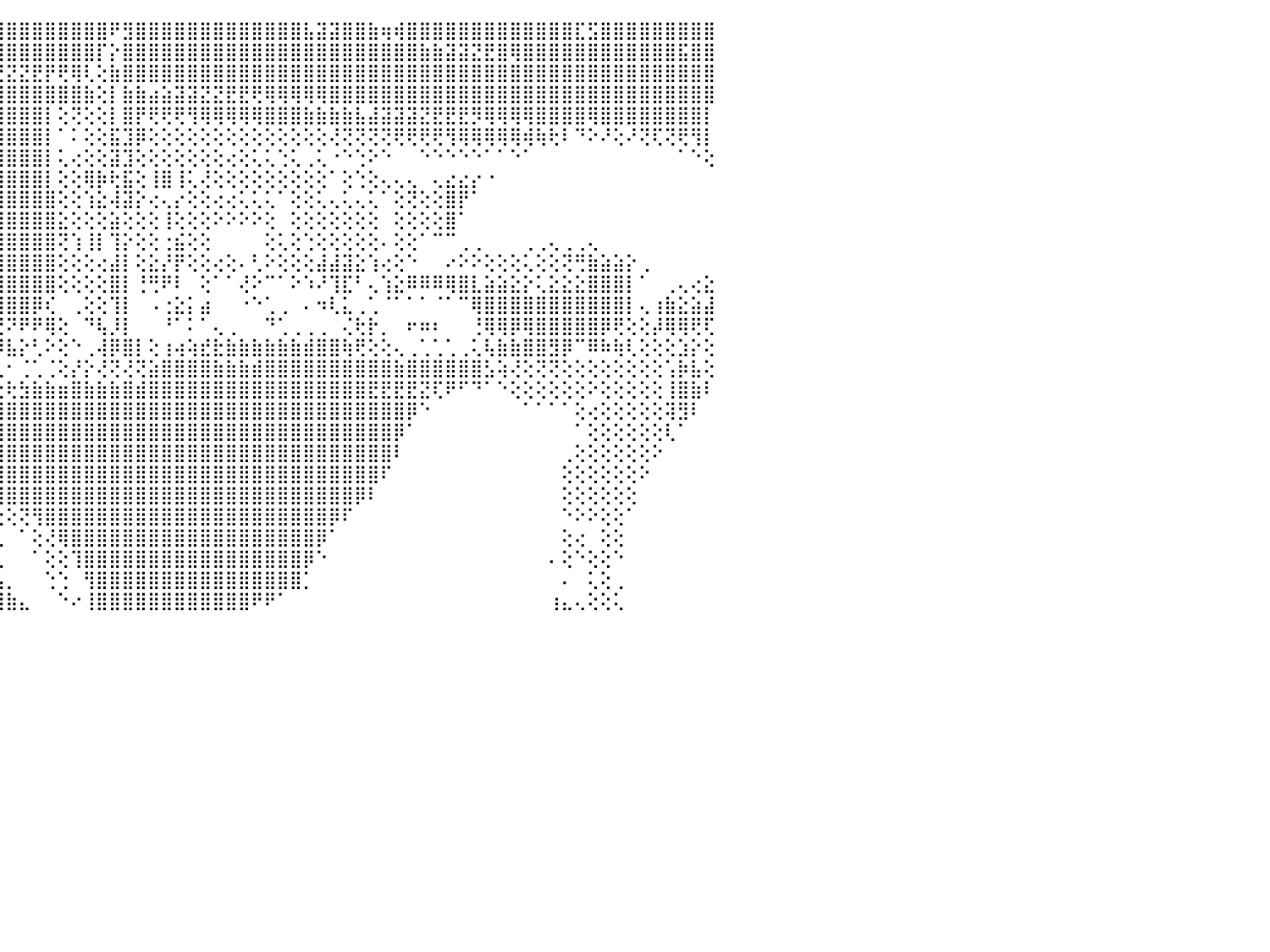

⣿⣿⣿⣿⣿⣿⣿⣿⣿⣿⣿⣿⡿⡟⢻⣷⡕⣿⡇⡕⢕⢕⣯⡕⢕⣿⣿⣇⣼⡟⢏⣱⣵⣷⣿⣿⣿⣿⣿⣿⣿⣿⣿⣿⣿⣿⣿⣿⣿⣿⣿⣿⣿⠟⣻⣿⣿⣿⣿⣿⣿⣿⣿⣿⣿⣿⣿⣿⣧⣽⣽⣿⣿⣷⢶⢾⣿⣿⣿⣿⣿⣿⣿⣿⣿⣿⣿⣿⣿⣏⣫⣿⣿⣿⣿⣿⣿⣿⣿⣿⠀
⢕⡕⢑⢝⢟⢏⢕⣿⣿⣿⢟⢝⠕⣿⣼⣿⡧⢸⡇⣗⡕⢕⢼⣿⢵⣿⣯⣥⡷⣿⣿⣿⣿⣿⣿⣿⣿⣿⣿⣿⣿⣿⣿⣿⣿⣿⣿⣿⣿⣿⣿⣿⡏⡕⣿⣿⣿⣿⣿⣿⣿⣿⣿⣿⣿⣿⣿⣿⣿⣿⣿⣿⣿⣿⣿⣿⣿⣷⣷⣽⣽⣝⣟⣿⢿⣿⣿⣿⣿⣿⣿⣿⣿⣿⣿⣿⣿⣯⣿⣿⠀
⢜⢿⣱⣿⣿⣷⢝⢏⣽⣿⣿⢕⢕⡟⢟⣷⡕⢸⣇⢿⢗⣎⣽⣷⣾⣿⣿⣿⣿⣿⣿⣿⣿⣿⣿⣿⣿⢿⣟⢻⢿⠟⢗⢙⢝⣝⣝⣟⡟⢟⢿⢇⢕⣷⣿⣿⣿⣿⣿⣿⣿⣿⣿⣿⣿⣿⣿⣿⣿⣿⣿⣿⣿⣿⣿⣿⣿⣿⣿⣿⣿⣿⣿⣿⣿⣿⣿⣿⣿⣿⣿⣿⣿⣿⣿⣿⣿⣿⣿⣿⠀
⢔⢄⣕⣼⡟⢻⢸⣇⣿⣿⣿⢷⡕⢹⣇⣿⣟⣪⣵⣷⣿⣿⣿⣿⣿⣿⣿⣿⣿⣿⡿⢿⢿⢿⠟⢟⢝⢕⢅⢔⢔⢕⣵⣵⣼⣿⣿⣿⣿⣿⣿⣷⢕⡇⣷⣷⣴⣵⣽⣽⣝⣝⣟⣟⢟⢿⢿⢿⢿⢿⣿⣿⣿⣿⣿⣿⣿⣿⣿⣿⣿⣿⣿⣿⣿⣿⣿⣿⣿⣿⣿⣿⣿⣿⣿⣿⣿⣿⣿⣿⠀
⣿⣷⢸⣿⣧⡗⣼⣿⣿⣽⡿⢞⣏⣽⣷⣿⣿⣿⣿⣿⣿⣿⣿⣿⣿⣿⢿⢏⢝⢑⢕⢕⢕⢔⢕⠕⢕⢕⢕⢕⠜⢝⣿⣿⣿⣿⣿⣿⡇⢕⢝⢕⢕⡇⣿⡟⢟⢟⢟⢻⢿⢿⢿⢿⢿⣿⣿⣿⣷⣷⣷⣷⣧⣼⣽⣽⣽⣝⣟⣟⣟⡻⢿⢿⢿⢿⣿⣿⣿⣿⢿⣿⣿⣿⣿⣿⣿⣿⣿⡇⠀
⣿⣿⣷⡝⢟⢱⣿⡿⢟⢿⣿⣿⣿⣿⣿⣿⣿⡿⢿⢟⠟⢟⢋⢝⢅⢕⢕⢕⢕⢕⢕⢕⢕⢕⢕⢕⢕⢔⢔⠀⠀⠀⢸⣿⣻⣿⣿⣿⡇⠁⠅⢕⢕⣯⣹⡿⢕⢕⢕⢕⢕⢕⢕⢕⢕⢕⢕⢕⢕⢕⢜⢝⢝⢝⢝⢟⢟⢟⢟⢻⢿⢿⢿⢿⢿⢾⢷⢗⠇⠙⠕⠜⢕⠜⢝⢏⢝⢟⢻⡇⠀
⢝⢿⣿⣇⢕⢜⢝⢕⣵⣾⣿⣿⢟⠛⢏⢙⢕⢕⢕⢔⢕⢕⢕⢕⢕⢕⢕⢕⢔⢔⢕⠕⠑⠑⠑⠑⠑⠑⠑⠀⠀⠀⢸⣿⣿⣿⣿⣿⡇⢅⢔⢕⢕⣽⣹⢕⢕⢕⢕⢕⢕⢕⢔⢕⢅⢅⢑⢅⢀⢅⠐⠑⢑⠕⠑⠀⠀⠑⠑⠑⠑⠑⠁⠁⠑⠁⠀⠀⠀⠀⠀⠀⠀⠀⠀⠀⠀⠁⠑⢕⠀
⢕⢔⢝⢿⣿⣷⣷⣿⣷⢕⢅⢕⢔⢕⢕⢕⢕⢅⠀⠑⠕⠑⠑⠑⠑⢜⣳⣧⣕⡕⠀⠀⠀⠀⢀⢀⠀⢕⠀⢄⢄⢰⣾⣿⣿⣿⣿⣿⡇⢕⢕⢿⡷⢗⣯⢕⢸⣿⢸⢅⢜⢕⢕⢕⢕⢕⢕⢕⢕⢕⠁⢕⢑⢕⢄⢄⢄⠀⢄⣔⣔⡔⠐⠀⠀⠀⠀⠀⠀⠀⠀⠀⠀⠀⠀⠀⠀⠀⠀⠀⠀
⢕⢕⢕⢕⢜⢝⢝⢕⢕⢕⢁⢀⢕⢕⢅⢱⢕⢕⢔⠀⠀⢀⢄⠄⣤⢜⣾⣿⣿⣏⠔⠕⠕⠀⠕⠕⠑⢕⢕⢕⢕⢈⣹⣿⣿⣿⣿⣿⣿⢕⢕⢱⣕⢼⣽⡕⢔⢄⡔⢕⢕⢔⢔⢅⢅⢅⠁⢕⢕⢅⢄⢅⢄⢅⠁⢕⢝⢕⢕⣿⡟⠁⠀⠀⠀⠀⠀⠀⠀⠀⠀⠀⠀⠀⠀⠀⠀⠀⠀⠀⠀
⢕⢕⢕⢕⢕⢕⢜⢝⢟⢕⢕⢕⣕⣱⡕⢜⢕⢕⢕⠕⠑⢑⢑⢕⢉⢕⢽⣿⣿⣮⢔⢔⢔⢔⢹⢸⡇⡇⢕⢕⢕⢕⣿⣿⢿⣿⣿⣿⣿⣕⢕⢕⢕⣵⢕⢕⢕⢸⢕⢕⢕⠕⠕⠕⠕⢕⠀⢕⢕⢕⢕⢕⢕⢕⠀⢕⢕⢕⢕⣿⠁⠀⠀⠀⠀⠀⠀⠀⠀⠀⠀⠀⠀⠀⠀⠀⠀⠀⠀⠀⠀
⢕⢕⢕⢕⢕⢕⢕⢕⢕⢕⢕⢕⣿⣿⣕⡕⢕⢕⢕⢕⢕⢕⢕⢕⠀⢕⢜⣽⣭⣽⢕⢑⢕⢕⢸⢸⡇⡕⢕⢕⢕⠀⢟⢎⣿⣿⣿⣿⣿⢝⢱⢸⡇⢹⡕⢕⢕⢐⣮⢕⢕⠀⠀⠀⠀⢕⢅⢕⢑⢕⢕⢕⢕⢕⠄⢕⢕⠁⠉⠉⢀⢀⠀⠀⠀⢀⢀⢄⢀⢀⢄⠀⠀⠀⠀⠀⠀⠀⠀⠀⠀
⢕⢕⢕⢕⢕⢕⢕⢕⢵⢾⡝⢝⠙⠋⠙⡣⢵⢷⢷⢷⡷⠷⠗⠗⠕⠑⠵⢸⣯⣟⡕⠕⢕⢱⠔⠑⠕⠕⢕⢕⢕⠀⢜⡪⣿⣿⣿⣿⣿⢕⢕⢕⢔⣼⡇⢕⣕⡜⡟⢕⢕⢔⢕⠄⢃⠕⢕⢕⢕⣼⣼⣽⣕⢱⢔⢕⠑⠀⠀⠔⠕⠕⢕⢕⢕⢅⢕⢕⢝⢛⣷⣵⣵⡕⢀⠀⠀⠀⠀⠀⠀
⢕⠑⠑⢑⣑⣥⣗⢕⢱⠕⢇⠑⣱⢔⣎⣕⣕⣕⣵⢾⣹⣵⣕⣀⡀⢀⡀⢈⢃⢏⢇⠕⢕⣑⡕⢕⢕⢕⢕⢕⠕⠐⢱⣮⣼⣿⣿⣿⣿⢕⢕⢕⢕⣿⡇⢘⢛⠟⠇⠀⢕⠁⠁⢜⠕⠉⠁⠕⠱⠜⢹⣏⠃⢄⢱⣕⠿⠿⠿⢿⣿⣇⣵⣵⣕⡕⢅⣕⣕⣕⣿⣿⣿⡇⠁⠀⢀⢄⢔⣕⠀
⠀⠀⠐⠀⠐⠞⢄⢐⠔⢤⡕⡐⢿⣿⣿⣿⡿⢿⣿⣿⣷⣷⣾⣿⣿⣿⣿⣷⣿⡇⢕⢆⢸⣿⡇⡕⡕⢕⠄⠐⠔⠄⢕⣿⣿⣿⣿⡿⢎⠀⢀⢕⢕⢹⡇⠀⠠⢐⣕⡅⣴⠀⠀⠐⠑⢁⢀⠀⠄⠲⢇⣅⢀⢁⠈⠁⠁⠁⠈⠁⠉⢿⣿⣿⣿⣿⣿⣿⣿⣿⣿⣿⣿⡇⢄⢰⣷⣕⣵⣼⠀
⢄⣄⣄⢄⢄⢕⠁⢑⢔⠑⢑⠁⠘⢛⢿⢿⠑⠁⠿⠿⢿⠿⠿⠿⠿⠟⠟⠟⠛⢇⢕⠀⠁⠁⠱⠇⠁⠈⠁⠐⠀⠀⢑⣔⢜⠝⠟⠟⢿⢕⠀⠙⢧⡸⡇⠀⠀⠘⠁⠅⠁⢄⢀⠀⠀⠙⢁⢀⢀⢀⠀⢌⢗⡗⡀⠀⠖⠶⠆⠀⠀⢘⢿⢿⡿⢿⣿⣿⣿⣿⣿⡿⢟⢕⢕⡼⢿⢿⢟⢏⠀
⣞⡵⣺⣿⣷⣳⣶⣰⣵⠤⣄⢄⢀⠐⠐⠀⠄⠀⠀⠀⠈⠉⠁⠁⠁⠁⠉⠀⢀⣕⣕⣕⣕⣕⢕⢕⢅⣔⣔⣈⣅⣄⡞⠟⠿⣧⡕⢃⠕⢕⠑⢀⢼⡿⣿⡇⢕⢰⢴⢵⣞⣗⣷⣷⣷⣷⣷⣷⣾⣿⣿⢷⢟⢕⢕⢄⢀⢁⢁⢁⢀⢅⢧⣷⣷⣿⣿⣻⡿⠉⠿⠷⢷⢇⢕⢕⢕⣱⡕⢕⠀
⢜⢿⣿⣾⣿⣿⣿⣿⣿⣿⣿⣿⣷⣧⣵⡶⢰⢄⢄⢄⢄⢄⢔⣔⣔⣔⣐⣔⡄⣗⣿⣿⣿⣿⣿⣿⣿⣷⣾⣿⣽⣽⡕⠜⢂⠂⢈⢁⢈⢕⡜⡕⢜⢝⢜⢝⣵⣿⣿⣿⣿⣷⣷⣷⣾⣿⣿⣿⣿⣿⣿⣿⣿⣿⣿⣷⣿⣿⣿⣿⣿⣿⣣⢵⢜⢕⢝⢝⢕⢕⢕⢕⢕⢕⢕⢕⢡⡷⣧⢕⠀
⠕⢜⣿⣿⣿⣿⣿⣿⣿⣿⣿⣿⣿⣿⣿⣿⣿⣿⣶⣷⣿⣿⣿⣿⣿⣿⣿⣿⣿⣿⣿⣿⣿⣿⣿⣿⣿⣿⣟⢟⢟⡫⢕⢔⢔⢗⣳⣷⣷⣶⣿⣷⣷⣷⣿⣾⣿⣿⣿⣿⣿⣿⣿⣿⣿⣿⣿⣿⣿⣿⣿⣿⣿⣟⣟⣟⣟⣝⢏⠟⠋⠙⠁⠑⢕⢕⢕⢕⢕⢕⠕⢕⢕⢕⢕⢕⢸⣿⣷⠇⠀
⢄⢕⢹⣿⣿⣿⣿⣿⣿⣿⣿⣿⣿⣿⣿⣿⣿⣿⣿⣿⣿⣿⢿⣿⣿⣿⣿⣿⣿⣿⣿⣿⣿⣿⣿⣿⣿⣿⣿⣿⣿⣷⣷⣾⣿⣿⣿⣿⣿⣿⣿⣿⣿⣿⣿⣿⣿⣿⣿⣿⣿⣿⣿⣿⣿⣿⣿⣿⣿⣿⣿⣿⣿⣿⣿⣿⡿⠑⠀⠀⠀⠀⠀⠀⠀⠁⠁⠁⠁⢕⢔⢕⢕⢕⢕⢕⢽⣻⠇⠀⠀
⠑⢕⢕⣿⣿⣿⣿⣿⣿⣿⣿⣿⣿⣿⣿⣿⣿⣿⣿⣿⣷⣾⣿⣿⣿⣿⣿⣿⣿⣿⣿⣿⣿⣿⣿⣿⣿⣿⣿⣿⣿⣿⣿⣿⣿⣿⣿⣿⣿⣿⣿⣿⣿⣿⣿⣿⣿⣿⣿⣿⣿⣿⣿⣿⣿⣿⣿⣿⣿⣿⣿⣿⣿⣿⣿⡿⠁⠀⠀⠀⠀⠀⠀⠀⠀⠀⠀⠀⠀⠁⢕⢕⢕⢕⢕⢕⢇⠁⠀⠀⠀
⠀⠑⢕⢸⣿⣿⣿⣿⣿⣿⣿⣿⣿⣿⣿⣿⣿⣿⣿⣿⣿⣿⣿⣿⣿⣿⣿⣿⣿⣿⣿⣿⣿⣿⣿⣿⣿⣿⣿⣿⣿⣿⣿⣿⣿⣿⣿⣿⣿⣿⣿⣿⣿⣿⣿⣿⣿⣿⣿⣿⣿⣿⣿⣿⣿⣿⣿⣿⣿⣿⣿⣿⣿⣿⣿⠇⠀⠀⠀⠀⠀⠀⠀⠀⠀⠀⠀⠀⢀⢕⢕⢕⢕⢕⢕⠕⠀⠀⠀⠀⠀
⠀⠀⠕⢕⢿⣿⣿⣿⣿⣿⣿⣿⣿⣿⣿⣿⣿⣿⣿⣿⣿⣿⣿⣿⣿⣿⣿⣿⣿⣿⣿⣿⣿⣿⣿⣿⣿⣿⣿⣿⣿⣿⣿⣿⣿⣿⣿⣿⣿⣿⣿⣿⣿⣿⣿⣿⣿⣿⣿⣿⣿⣿⣿⣿⣿⣿⣿⣿⣿⣿⣿⣿⣿⣿⠏⠀⠀⠀⠀⠀⠀⠀⠀⠀⠀⠀⠀⠀⢕⢕⢕⢕⢕⢕⠕⠀⠀⠀⠀⠀⠀
⠀⠀⠀⠑⢜⣿⣿⣿⣿⣿⣿⣿⣿⣿⣿⣿⣿⣿⣿⣿⣿⣿⣿⣿⣿⣿⣿⣿⣿⣿⣿⣿⣿⣿⣿⣿⣿⣿⣿⣿⣿⣿⣿⣿⣿⣿⣿⣿⣿⣿⣿⣿⣿⣿⣿⣿⣿⣿⣿⣿⣿⣿⣿⣿⣿⣿⣿⣿⣿⣿⣿⣿⡿⠇⠀⠀⠀⠀⠀⠀⠀⠀⠀⠀⠀⠀⠀⠀⢕⢕⢕⢕⢕⢕⠀⠀⠀⠀⠀⠀⠀
⠀⠀⠀⠀⠁⢹⣿⣿⣿⣿⣿⣿⣿⣿⣿⣿⣿⣿⣿⣿⣿⣿⣿⣿⣿⣿⣿⣿⣿⣿⣿⣿⣿⣿⣿⣿⣿⣿⣿⣿⣿⣿⣿⡏⢕⢕⢝⢻⣿⣿⣿⣿⣿⣿⣿⣿⣿⣿⣿⣿⣿⣿⣿⣿⣿⣿⣿⣿⣿⣿⡿⠏⠀⠀⠀⠀⠀⠀⠀⠀⠀⠀⠀⠀⠀⠀⠀⠀⠑⠕⠕⢕⢕⠁⠀⠀⠀⠀⠀⠀⠀
⠀⠀⠀⠀⠀⠕⢻⣿⣿⣿⣿⣿⣿⣿⣿⣿⣿⣿⣿⣿⣿⣿⣿⣿⣿⣿⣿⣿⣿⣿⣿⣿⣿⣿⣿⣿⣿⣿⣿⣿⣿⣿⣿⡇⢀⠀⠁⢕⢜⢿⣿⣿⣿⣿⣿⣿⣿⣿⣿⣿⣿⣿⣿⣿⣿⣿⣿⣿⣿⡿⠁⠀⠀⠀⠀⠀⠀⠀⠀⠀⠀⠀⠀⠀⠀⠀⠀⠀⢕⢔⠀⢕⢕⠀⠀⠀⠀⠀⠀⠀⠀
⠀⠀⠀⠀⠀⠀⠜⣿⣿⣿⣿⣿⣿⣿⣿⣿⣿⣿⣿⣿⣿⣿⣿⣿⣿⣿⣿⣿⣿⣿⣿⣿⣿⣿⣿⣿⣿⣿⣿⣿⣿⣿⣿⣷⢀⠀⠀⠁⢕⢕⢹⣿⣿⣿⣿⣿⣿⣿⣿⣿⣿⣿⣿⣿⣿⣿⣿⣿⡿⠑⠀⠀⠀⠀⠀⠀⠀⠀⠀⠀⠀⠀⠀⠀⠀⠀⠀⠄⢕⠑⢕⢕⠑⠀⠀⠀⠀⠀⠀⠀⠀
⠀⠀⠀⠀⠀⠀⠀⢸⣿⣿⣿⣿⣿⣿⣿⣿⣿⣿⣿⣿⣿⣿⣿⣿⣿⣿⣿⣿⣿⣿⣿⣿⣿⣿⣿⣿⣿⣿⣿⣿⣿⣿⣿⣿⣧⡀⠀⠀⢑⢑⠀⢻⣿⣿⣿⣿⣿⣿⣿⣿⣿⣿⣿⣿⣿⣿⣿⣿⡁⠀⠀⠀⠀⠀⠀⠀⠀⠀⠀⠀⠀⠀⠀⠀⠀⠀⠀⠀⠄⠀⢅⢕⢀⠀⠀⠀⠀⠀⠀⠀⠀
⠀⠀⠀⠀⠀⠀⠀⠑⢻⣿⣿⣿⣿⣿⣿⣿⣿⣿⣿⣿⣿⣿⣿⣿⣿⣿⣿⣿⣿⣿⣿⣿⣿⣿⣿⣿⣿⣿⣿⣿⣿⣿⣿⣿⣿⣷⣄⠀⠀⠑⠔⢸⣿⣿⣿⣿⣿⣿⣿⣿⣿⣿⣿⣿⠟⠟⠁⠀⠀⠀⠀⠀⠀⠀⠀⠀⠀⠀⠀⠀⠀⠀⠀⠀⠀⠀⠀⢰⣄⢄⢕⢕⢅⠀⠀⠀⠀⠀⠀⠀⠀
⠀⠀⠀⠀⠀⠀⠀⠀⠀⠀⠀⠀⠀⠀⠀⠀⠀⠀⠀⠀⠀⠀⠀⠀⠀⠀⠀⠀⠀⠀⠀⠀⠀⠀⠀⠀⠀⠀⠀⠀⠀⠀⠀⠀⠀⠀⠀⠀⠀⠀⠀⠀⠀⠀⠀⠀⠀⠀⠀⠀⠀⠀⠀⠀⠀⠀⠀⠀⠀⠀⠀⠀⠀⠀⠀⠀⠀⠀⠀⠀⠀⠀⠀⠀⠀⠀⠀⠀⠀⠀⠀⠀⠀⠀⠀⠀⠀⠀⠀⠀⠀